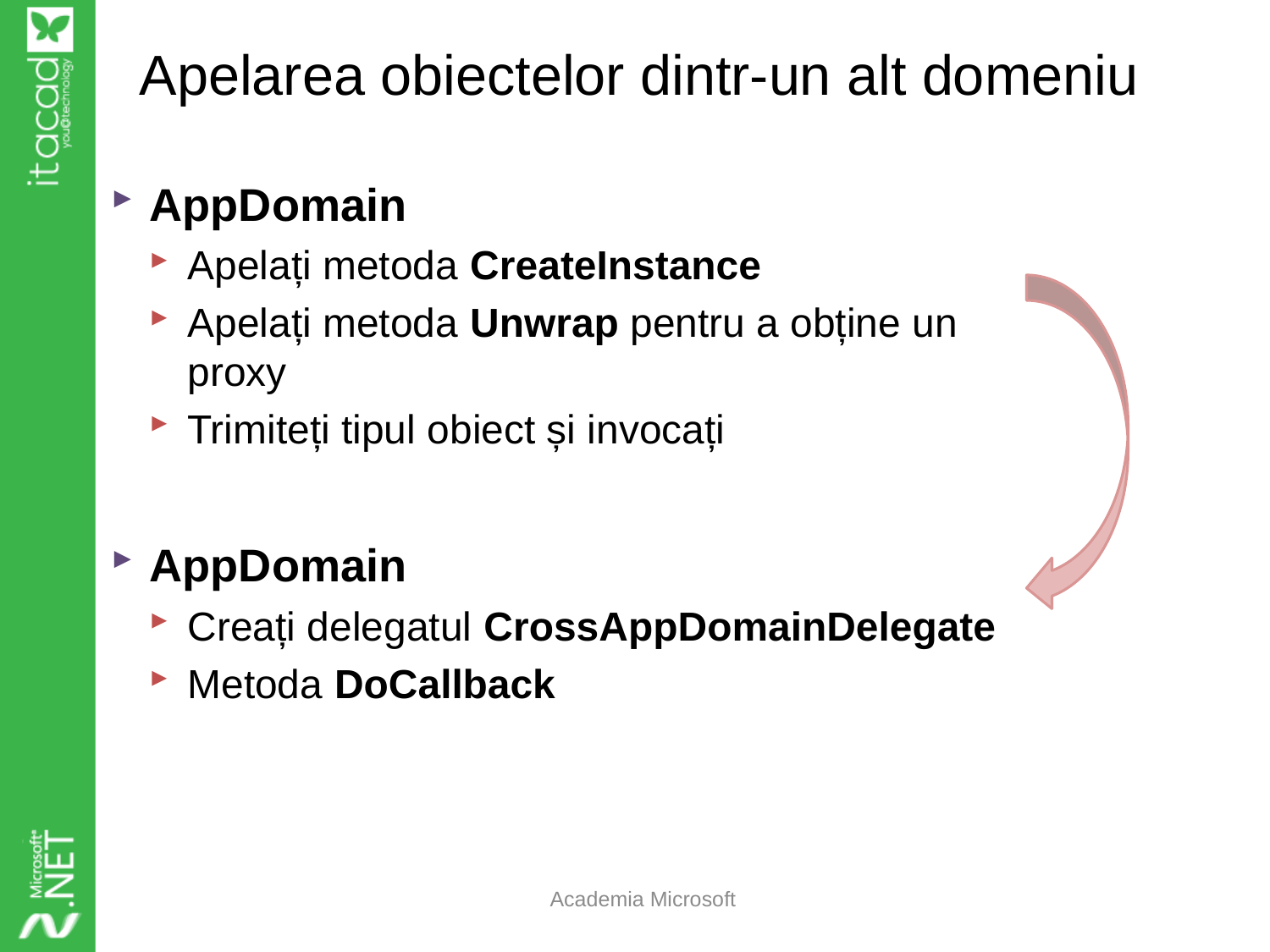

# Apelarea obiectelor dintr-un alt domeniu
AppDomain
Apelați metoda CreateInstance
Apelați metoda Unwrap pentru a obține un proxy
Trimiteți tipul obiect și invocați

AppDomain
Creați delegatul CrossAppDomainDelegate
Metoda DoCallback

Academia Microsoft